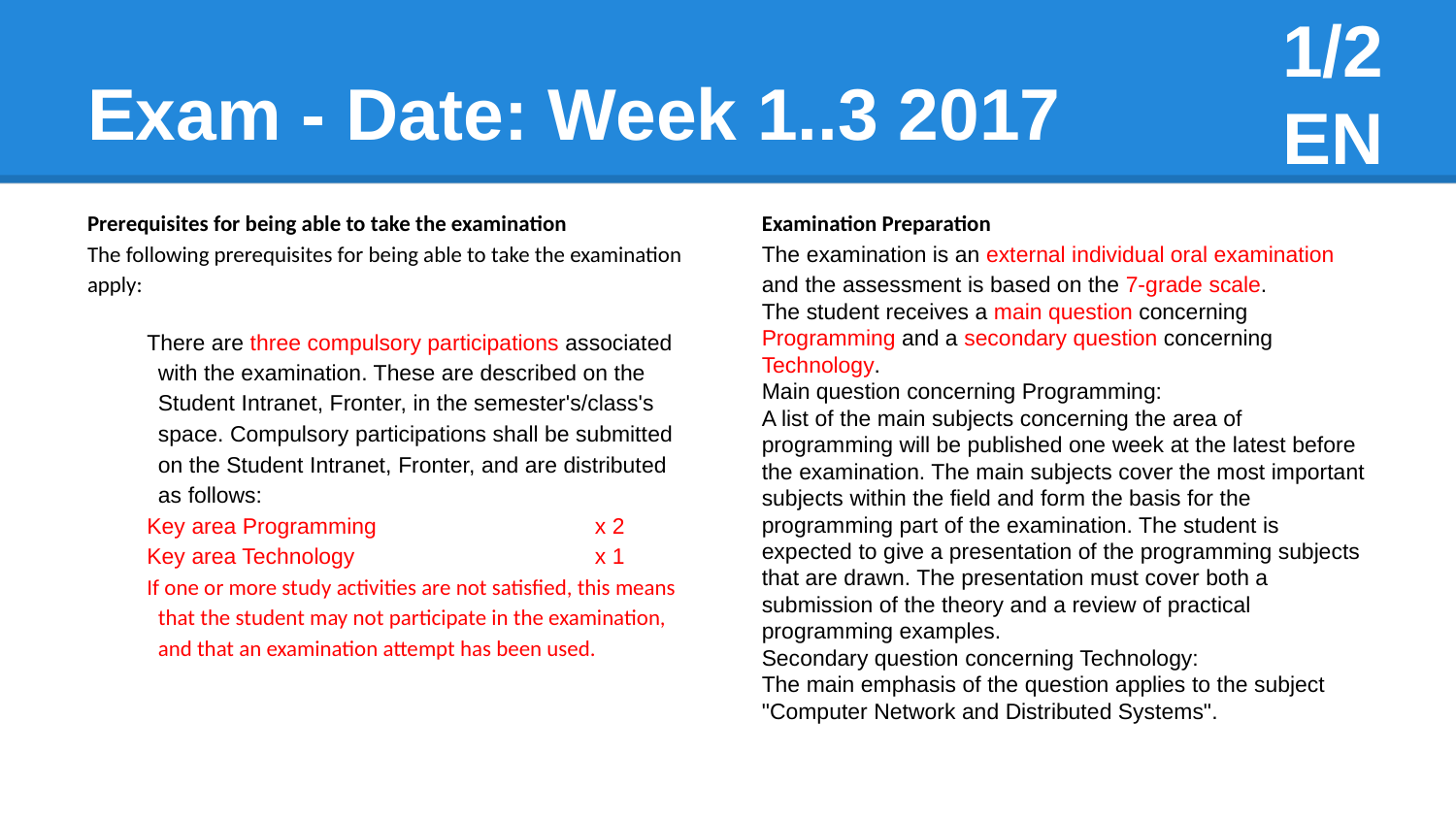

1/2
EN
# Exam - Date: Week 1..3 2017
Prerequisites for being able to take the examination
The following prerequisites for being able to take the examination apply:

There are three compulsory participations associated with the examination. These are described on the Student Intranet, Fronter, in the semester's/class's space. Compulsory participations shall be submitted on the Student Intranet, Fronter, and are distributed as follows:
Key area Programming            	x 2
Key area Technology               	x 1
If one or more study activities are not satisfied, this means that the student may not participate in the examination, and that an examination attempt has been used.

Examination Preparation
The examination is an external individual oral examination and the assessment is based on the 7-grade scale.
The student receives a main question concerning Programming and a secondary question concerning Technology.
Main question concerning Programming:
A list of the main subjects concerning the area of programming will be published one week at the latest before the examination. The main subjects cover the most important subjects within the field and form the basis for the programming part of the examination. The student is expected to give a presentation of the programming subjects that are drawn. The presentation must cover both a submission of the theory and a review of practical programming examples.
Secondary question concerning Technology:
The main emphasis of the question applies to the subject "Computer Network and Distributed Systems".